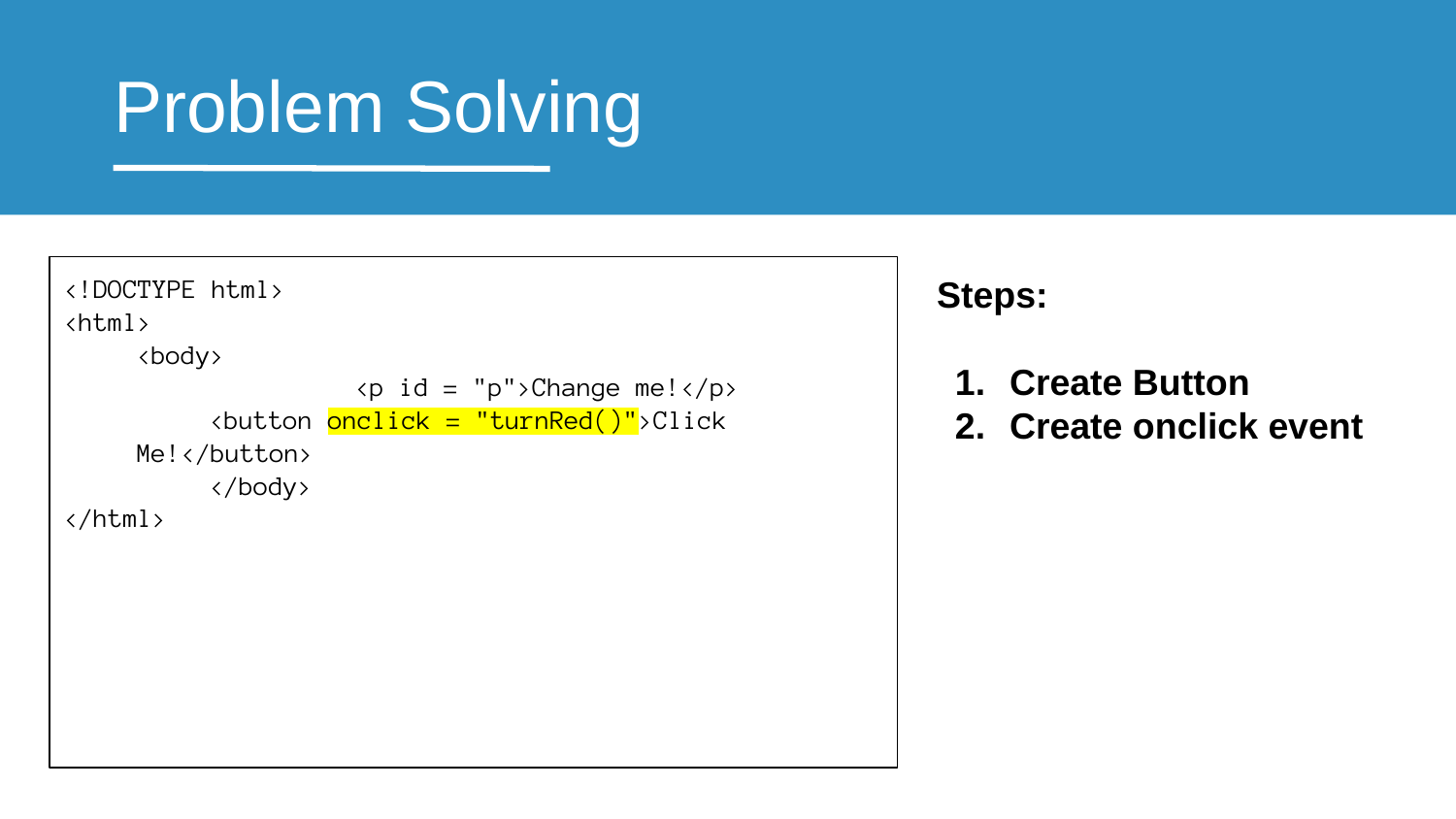

# Problem Solving
<!DOCTYPE html>
<html>
<body>
		<p id = "p">Change me!</p>
<button onclick = "turnRed()">Click Me!</button>
	</body>
</html>

Steps:

Create Button
Create onclick event